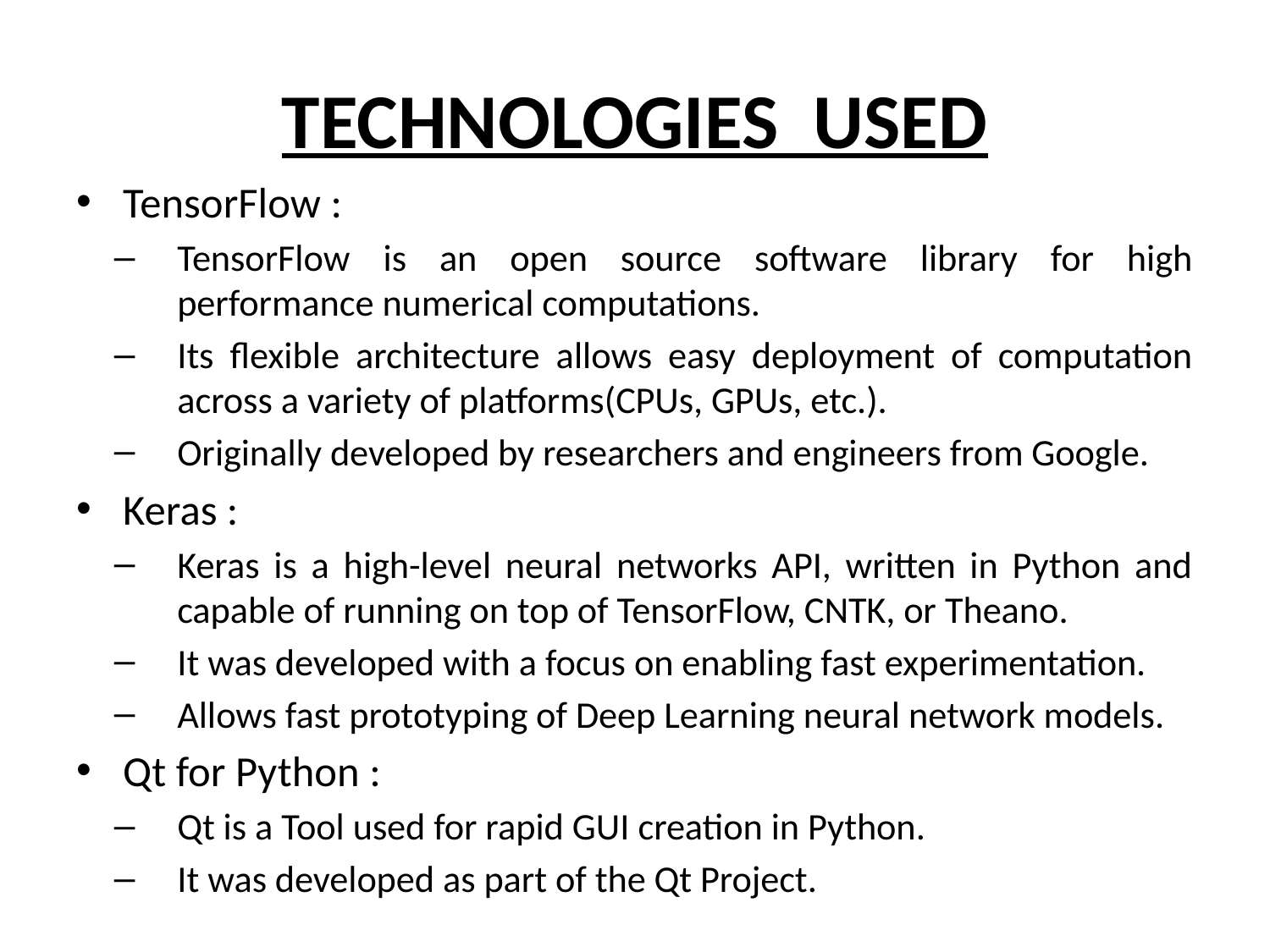

# TECHNOLOGIES  USED
TensorFlow :
TensorFlow is an open source software library for high performance numerical computations.
Its flexible architecture allows easy deployment of computation across a variety of platforms(CPUs, GPUs, etc.).
Originally developed by researchers and engineers from Google.
Keras :
Keras is a high-level neural networks API, written in Python and capable of running on top of TensorFlow, CNTK, or Theano.
It was developed with a focus on enabling fast experimentation.
Allows fast prototyping of Deep Learning neural network models.
Qt for Python :
Qt is a Tool used for rapid GUI creation in Python.
It was developed as part of the Qt Project.